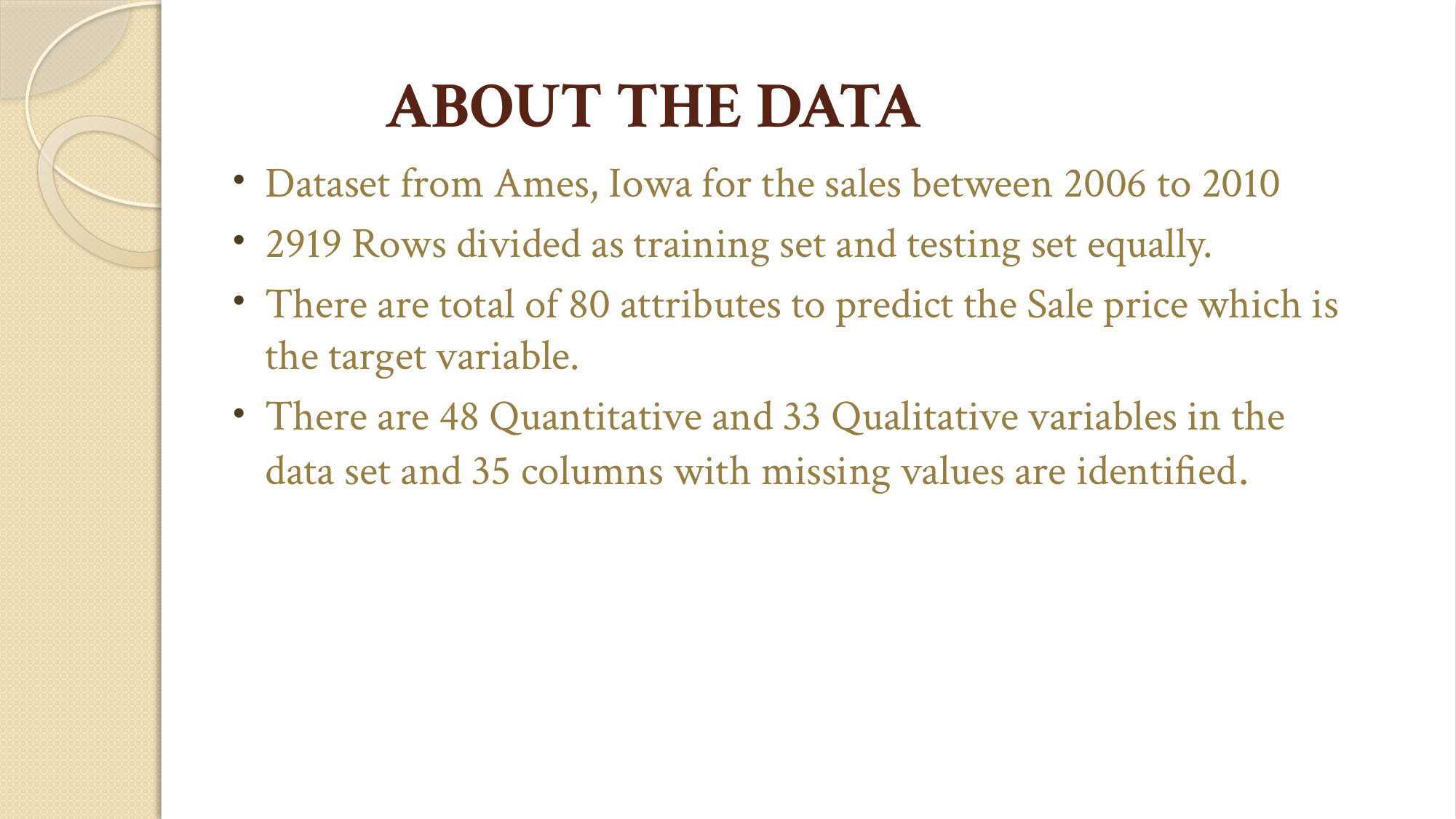

# ABOUT THE DATA
Dataset from Ames, Iowa for the sales between 2006 to 2010
2919 Rows divided as training set and testing set equally.
There are total of 80 attributes to predict the Sale price which is the target variable.
There are 48 Quantitative and 33 Qualitative variables in the data set and 35 columns with missing values are identified.